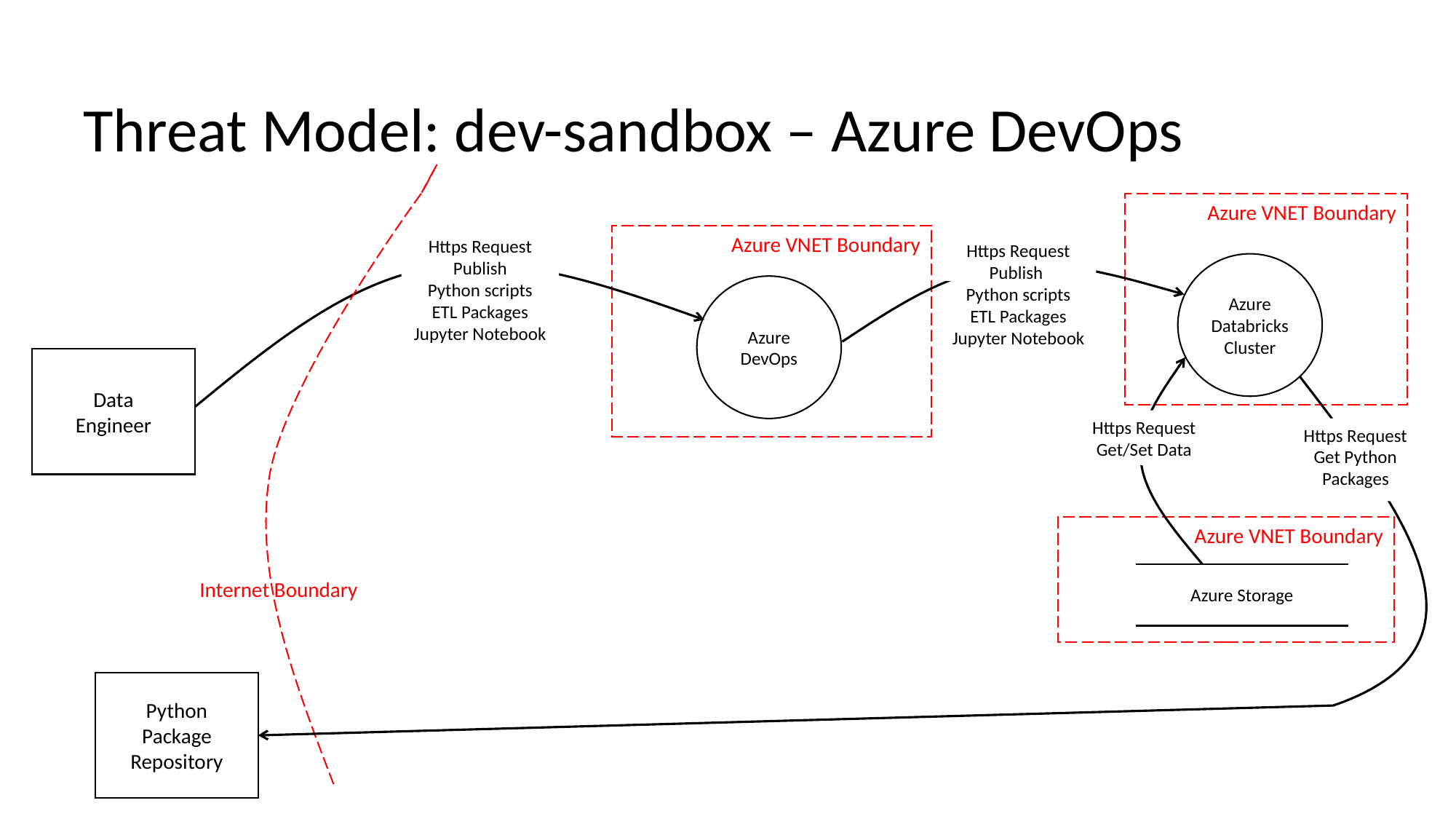

# Threat Model: dev-sandbox – Azure DevOps

Azure VNET Boundary
Azure VNET Boundary
Https Request
Publish
Python scripts
ETL Packages
Jupyter Notebook
Https Request
Publish
Python scripts
ETL Packages
Jupyter Notebook
Azure Databricks
Cluster

Azure DevOps
Data
Engineer

Https Request
Get/Set Data
Https Request
Get Python Packages

Azure VNET Boundary
Azure Storage
Internet Boundary
Python
Package
Repository